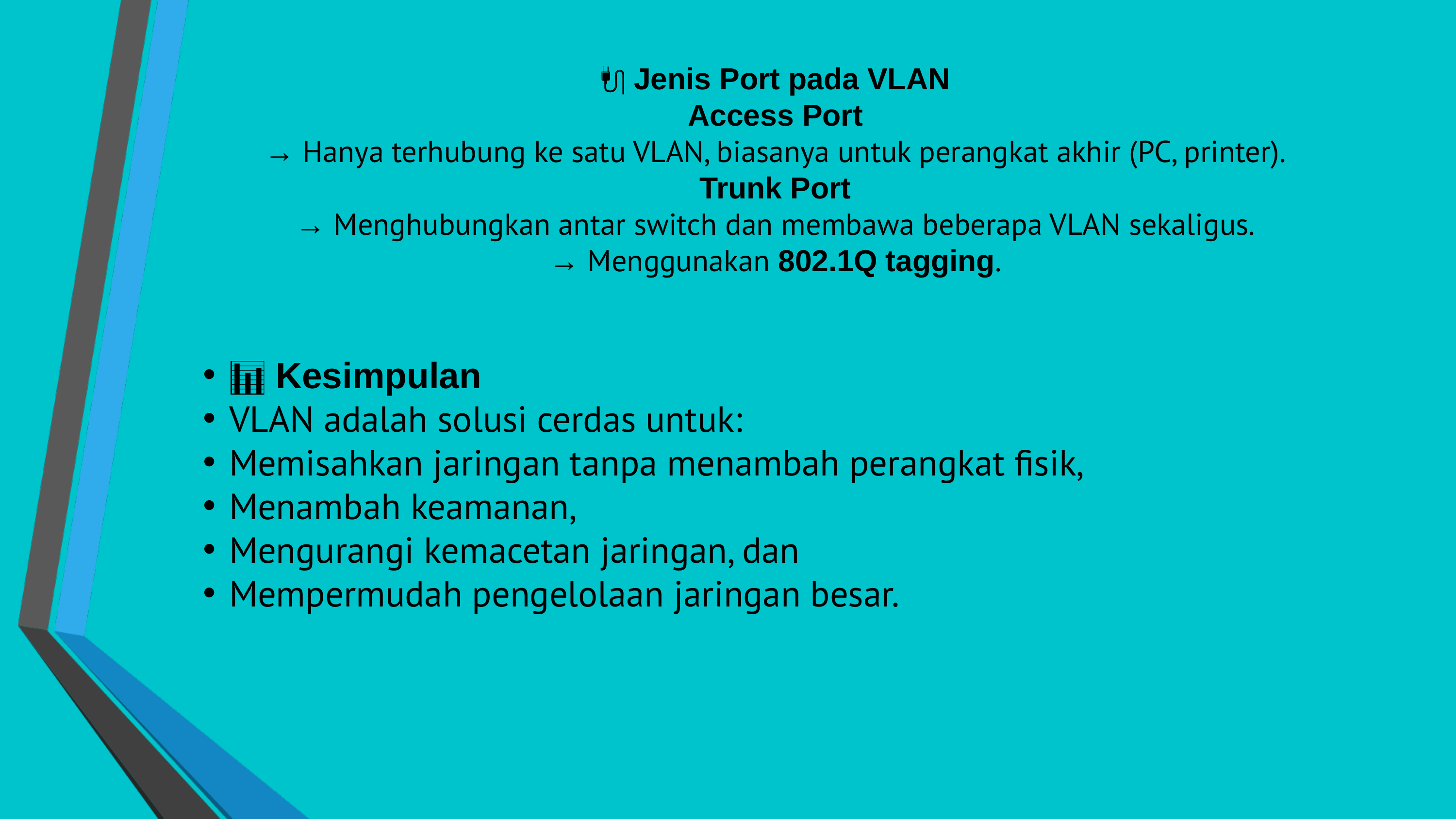

🔌 Jenis Port pada VLAN
Access Port
→ Hanya terhubung ke satu VLAN, biasanya untuk perangkat akhir (PC, printer).
Trunk Port
→ Menghubungkan antar switch dan membawa beberapa VLAN sekaligus.
→ Menggunakan 802.1Q tagging.

📊 Kesimpulan
VLAN adalah solusi cerdas untuk:
Memisahkan jaringan tanpa menambah perangkat fisik,
Menambah keamanan,
Mengurangi kemacetan jaringan, dan
Mempermudah pengelolaan jaringan besar.